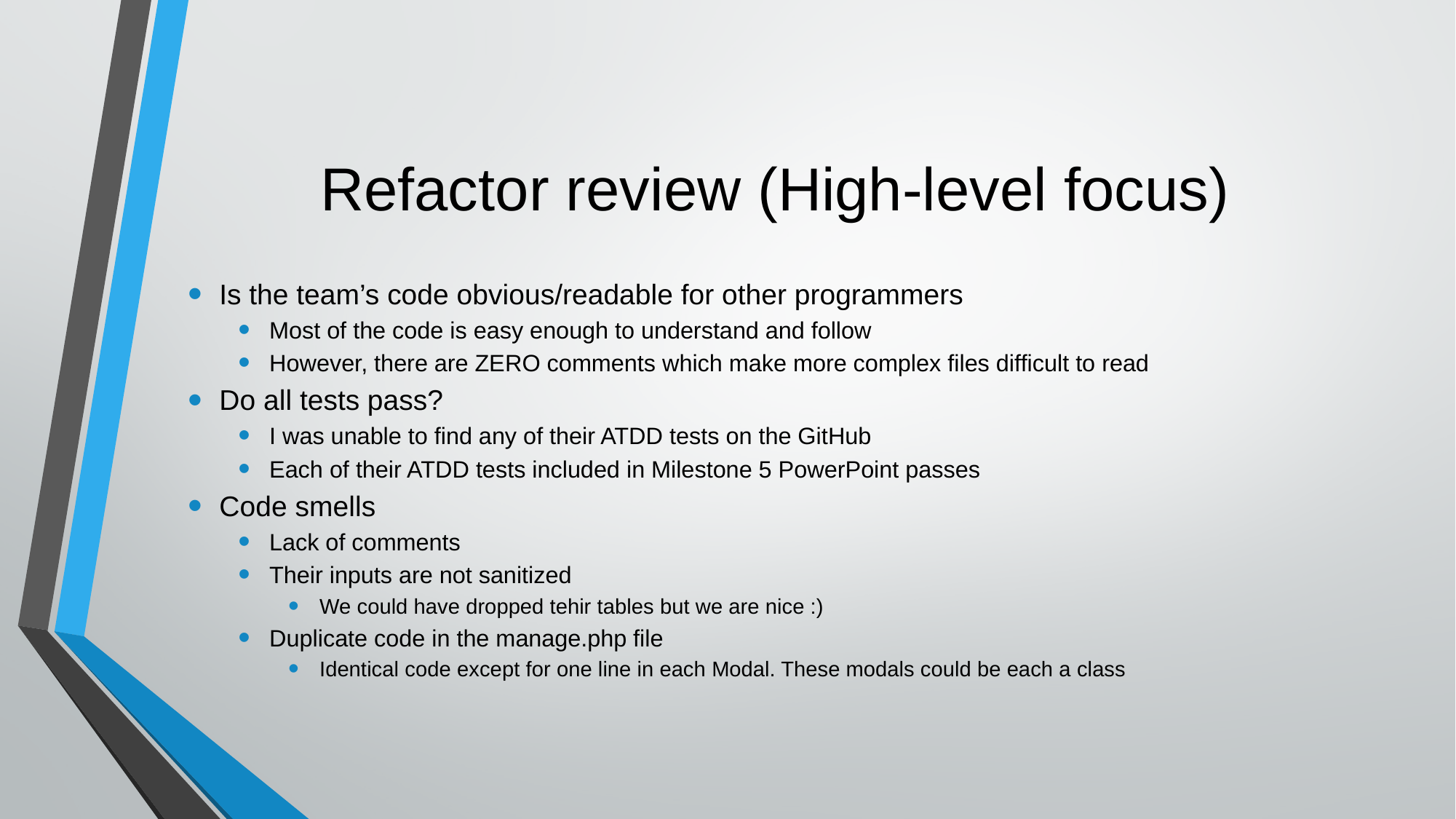

# Refactor review (High-level focus)
Is the team’s code obvious/readable for other programmers
Most of the code is easy enough to understand and follow
However, there are ZERO comments which make more complex files difficult to read
Do all tests pass?
I was unable to find any of their ATDD tests on the GitHub
Each of their ATDD tests included in Milestone 5 PowerPoint passes
Code smells
Lack of comments
Their inputs are not sanitized
We could have dropped tehir tables but we are nice :)
Duplicate code in the manage.php file
Identical code except for one line in each Modal. These modals could be each a class